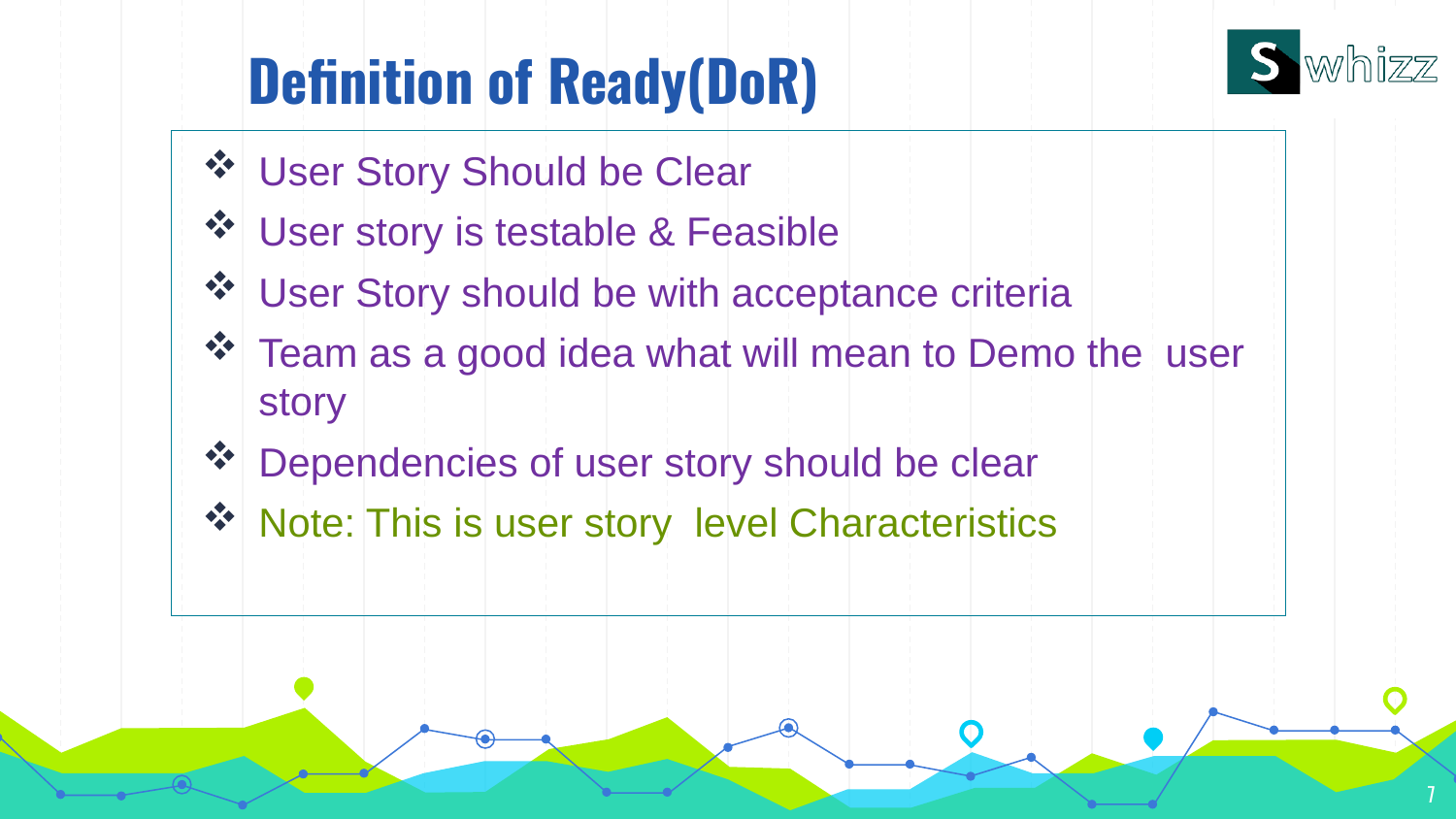

# Definition of Ready(DoR)
User Story Should be Clear
User story is testable & Feasible
User Story should be with acceptance criteria
Team as a good idea what will mean to Demo the  user story
Dependencies of user story should be clear
Note: This is user story  level Characteristics
7